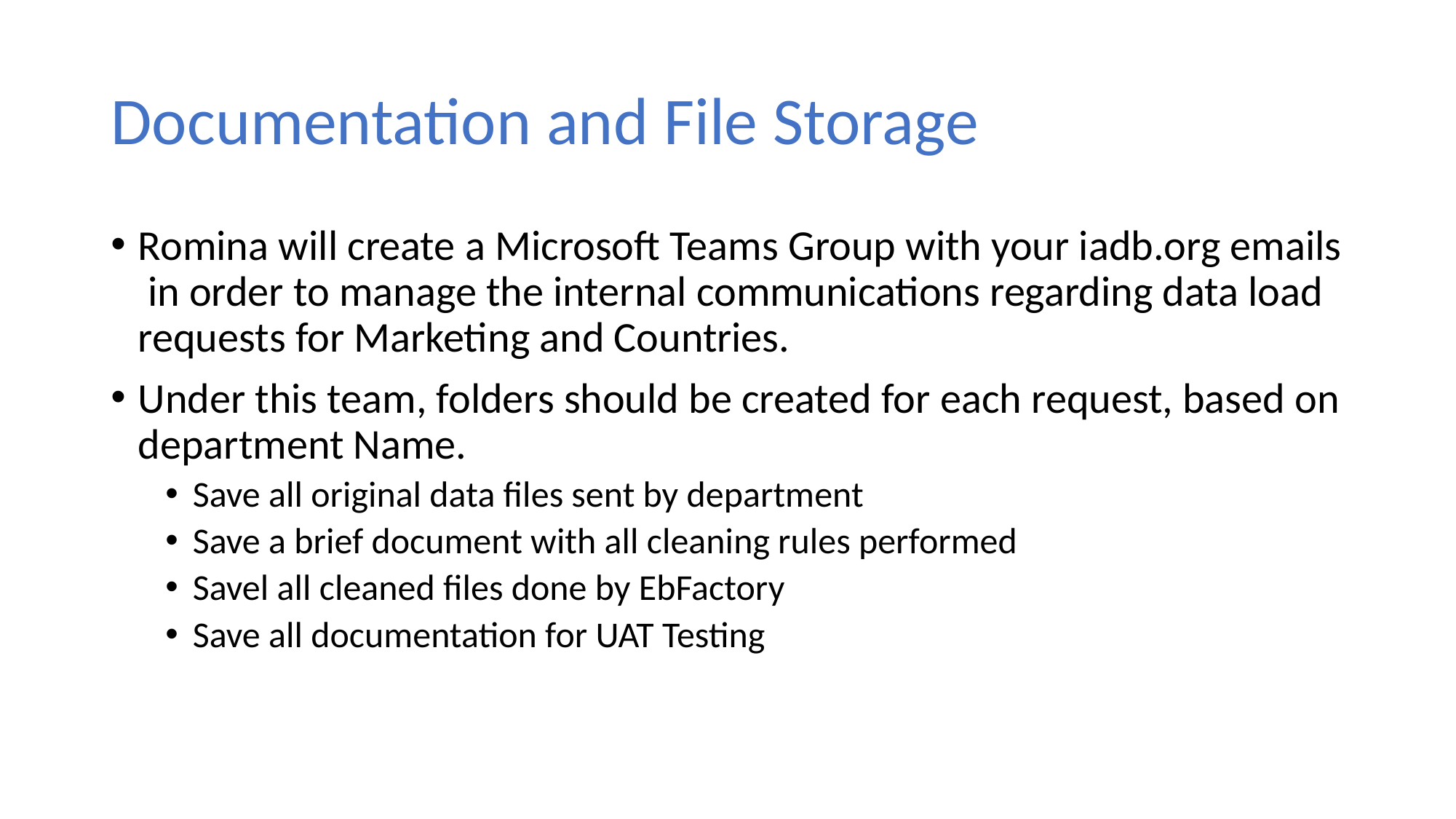

# Documentation and File Storage
Romina will create a Microsoft Teams Group with your iadb.org emails  in order to manage the internal communications regarding data load requests for Marketing and Countries.
Under this team, folders should be created for each request, based on department Name.
Save all original data files sent by department
Save a brief document with all cleaning rules performed
Savel all cleaned files done by EbFactory
Save all documentation for UAT Testing